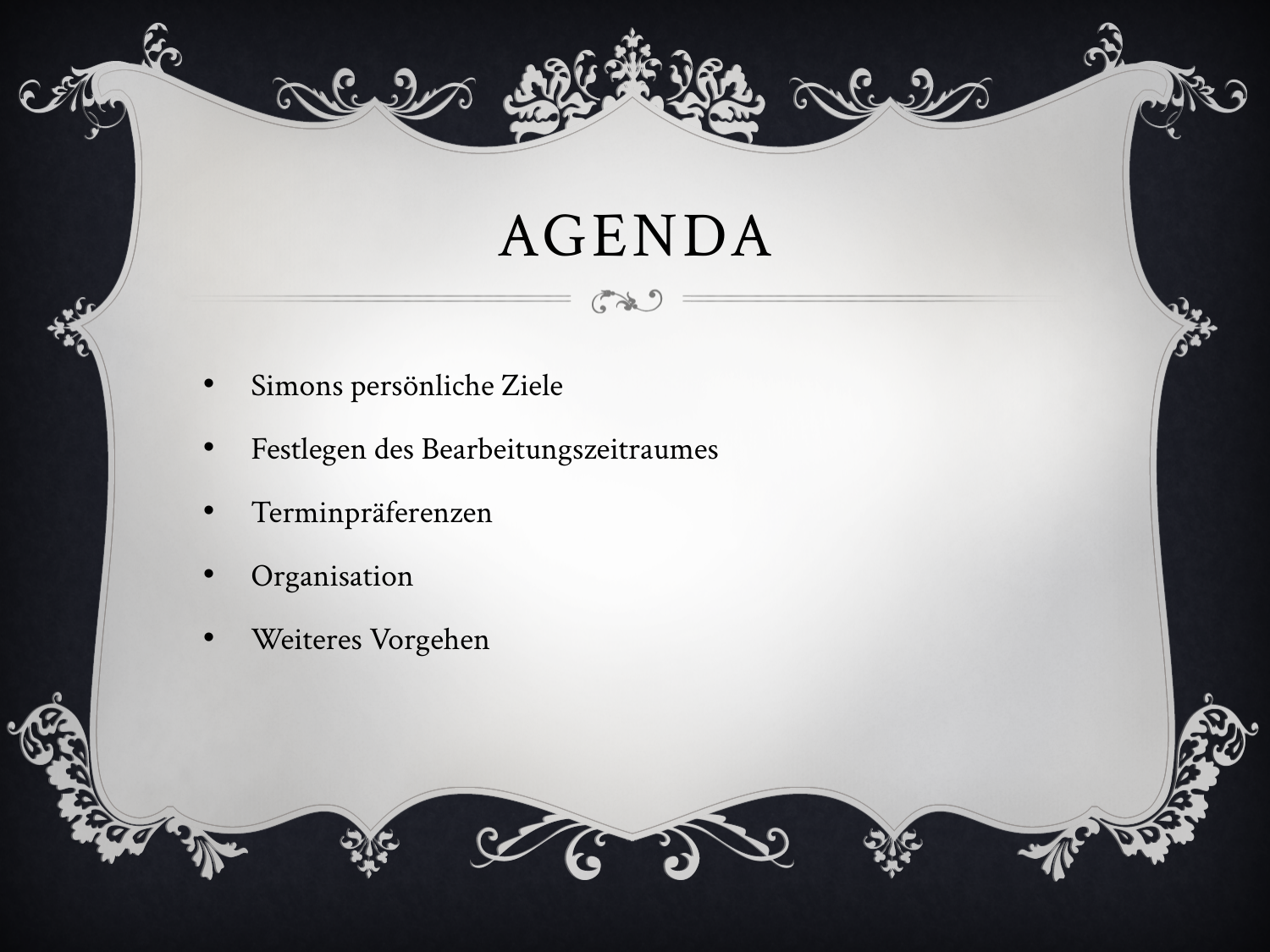

# Agenda
Simons persönliche Ziele
Festlegen des Bearbeitungszeitraumes
Terminpräferenzen
Organisation
Weiteres Vorgehen